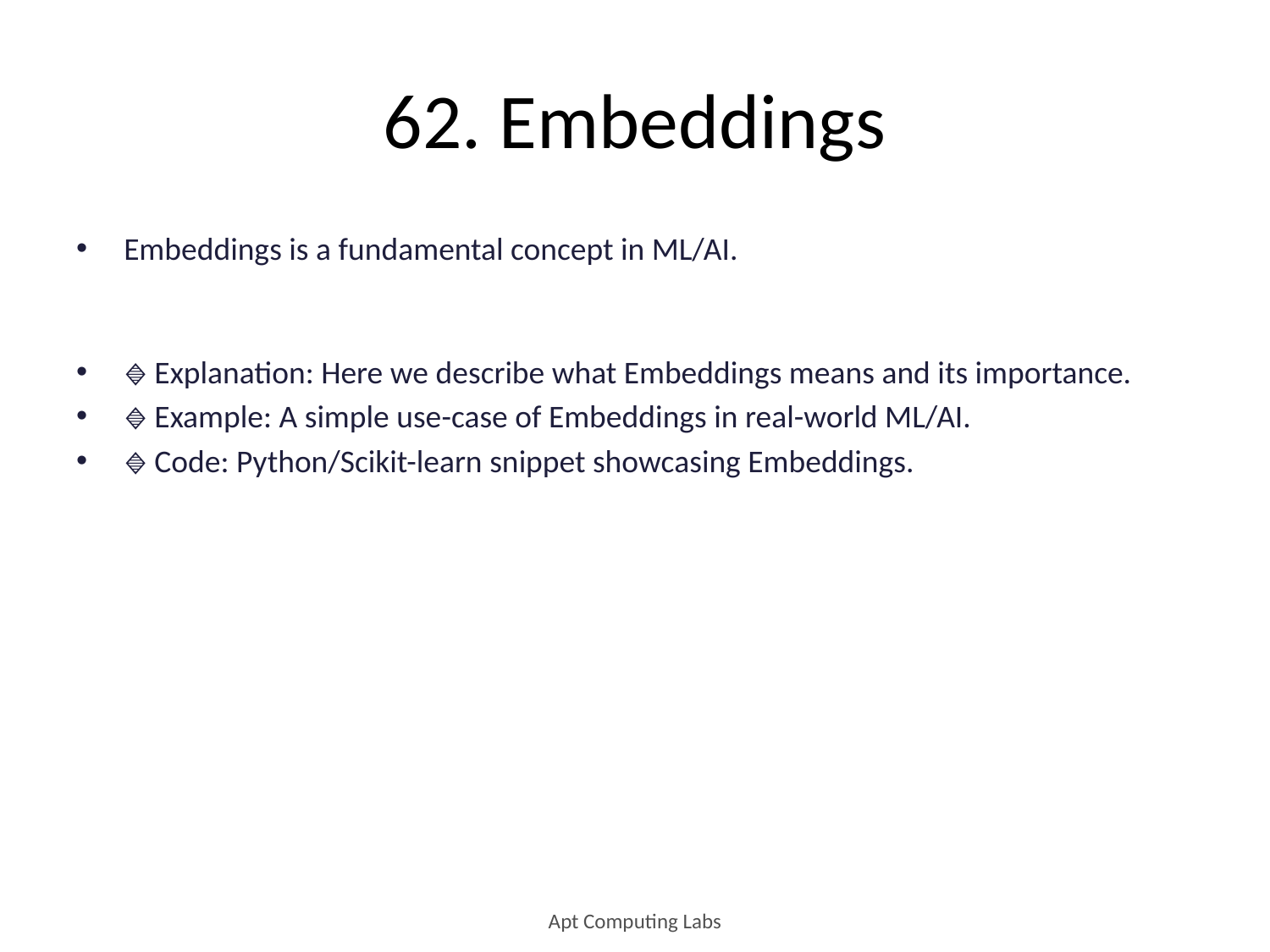

# 62. Embeddings
Embeddings is a fundamental concept in ML/AI.

🔹 Explanation: Here we describe what Embeddings means and its importance.
🔹 Example: A simple use-case of Embeddings in real-world ML/AI.
🔹 Code: Python/Scikit-learn snippet showcasing Embeddings.

Apt Computing Labs